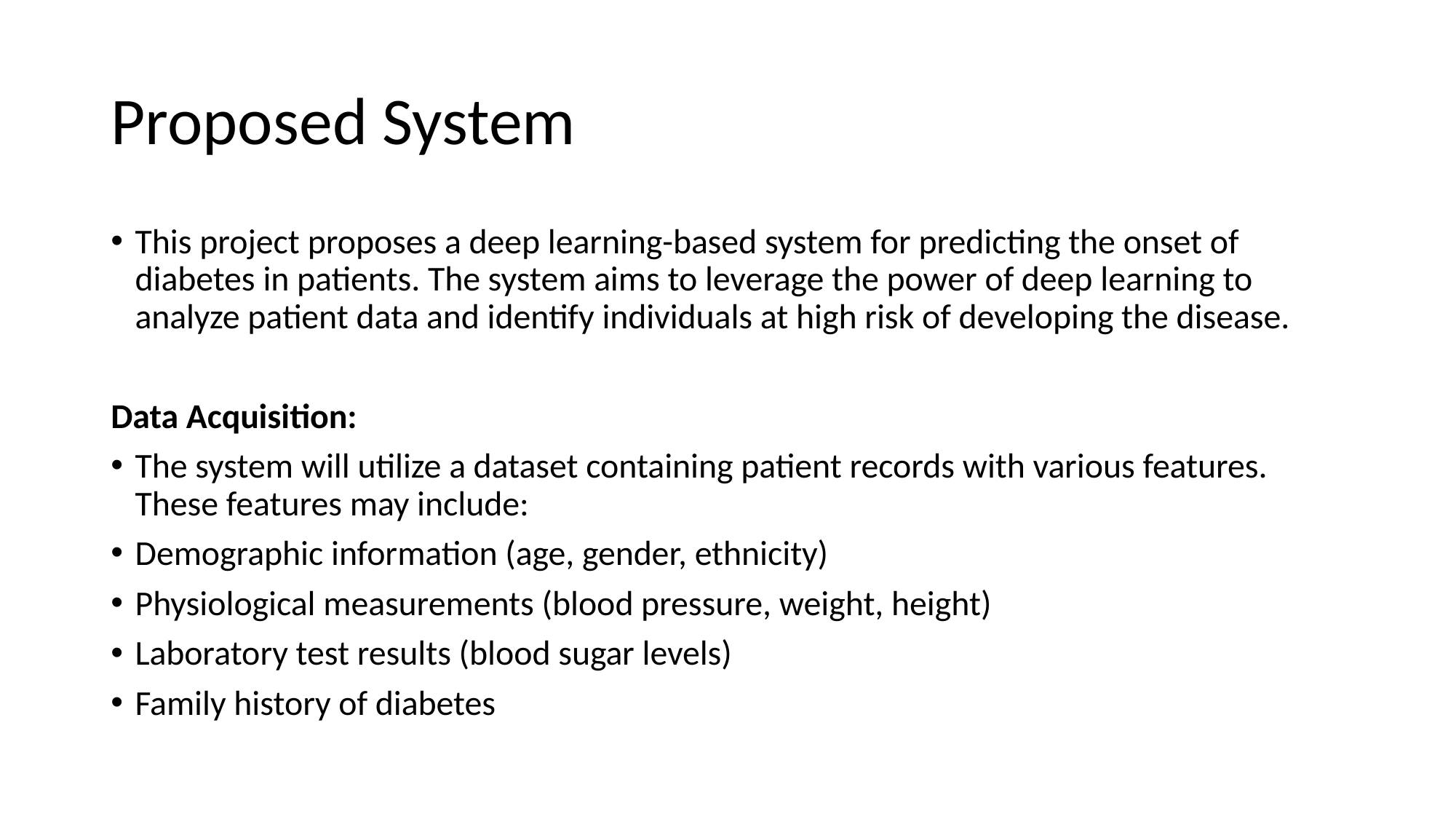

# Proposed System
This project proposes a deep learning-based system for predicting the onset of diabetes in patients. The system aims to leverage the power of deep learning to analyze patient data and identify individuals at high risk of developing the disease.

Data Acquisition:
The system will utilize a dataset containing patient records with various features. These features may include:
Demographic information (age, gender, ethnicity)
Physiological measurements (blood pressure, weight, height)
Laboratory test results (blood sugar levels)
Family history of diabetes